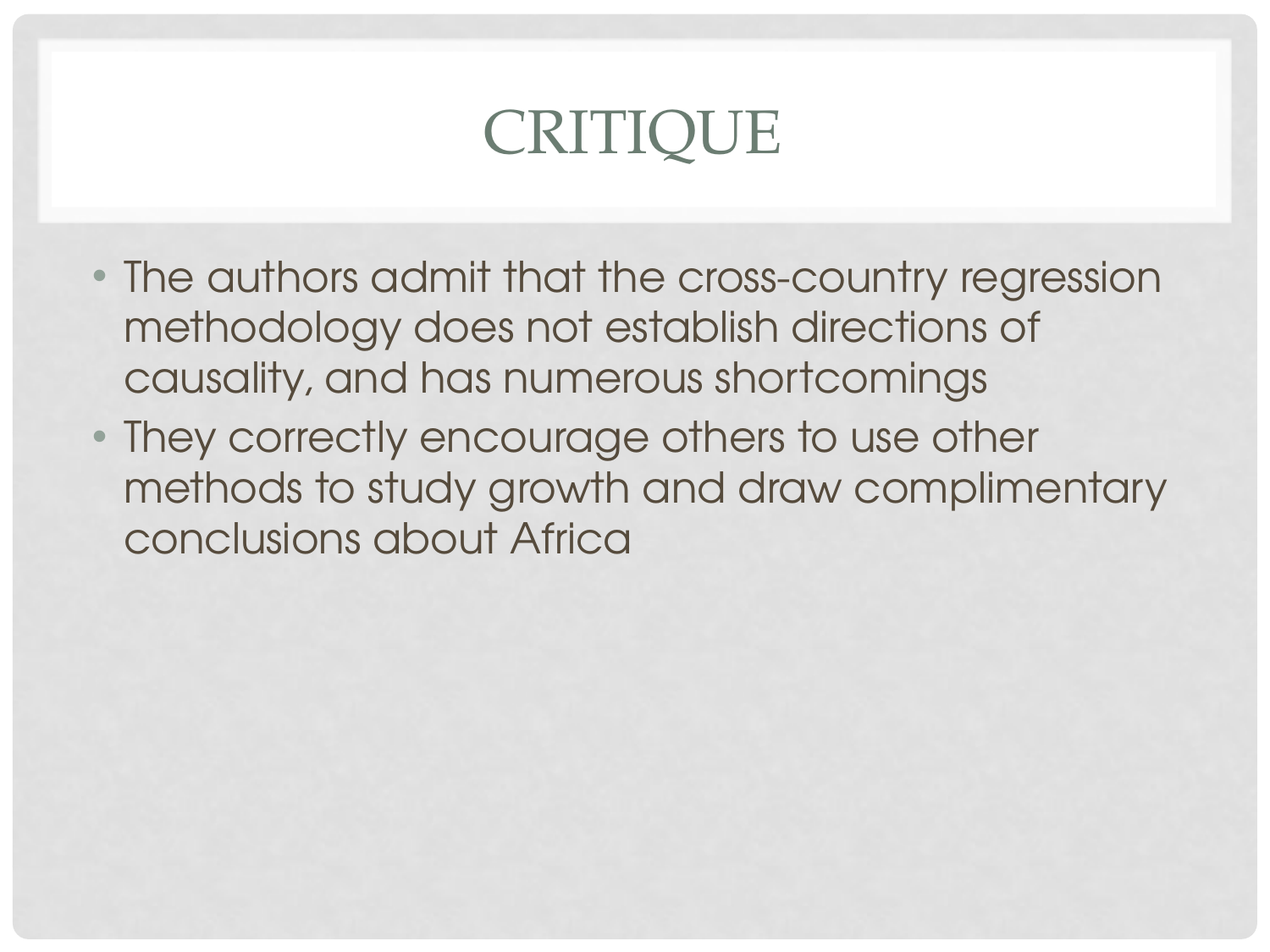

# Critique
The authors admit that the cross-country regression methodology does not establish directions of causality, and has numerous shortcomings
They correctly encourage others to use other methods to study growth and draw complimentary conclusions about Africa